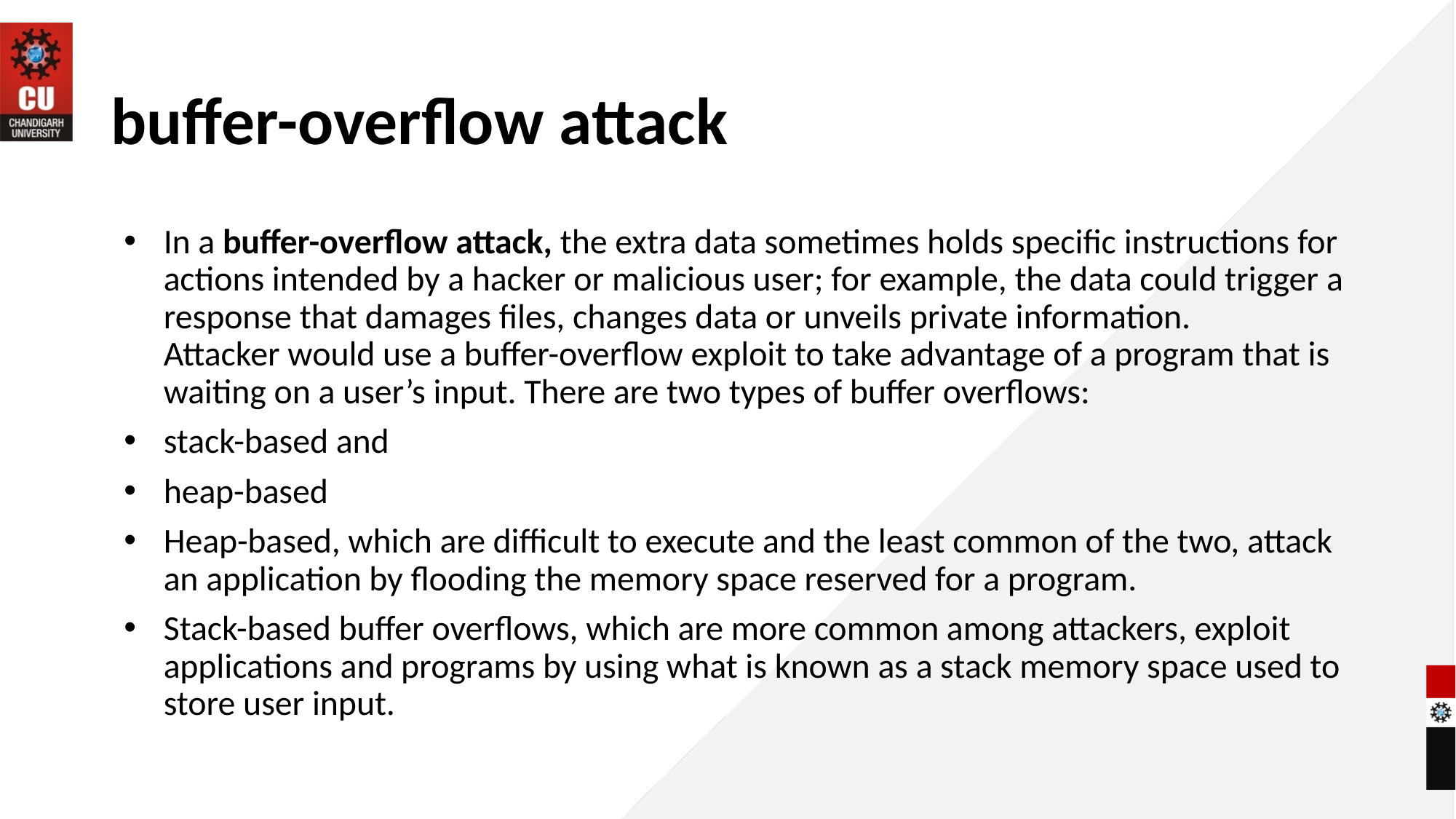

# buffer-overflow attack
In a buffer-overflow attack, the extra data sometimes holds specific instructions for actions intended by a hacker or malicious user; for example, the data could trigger a response that damages files, changes data or unveils private information.
Attacker would use a buffer-overflow exploit to take advantage of a program that is waiting on a user’s input. There are two types of buffer overflows:
stack-based and
heap-based
Heap-based, which are difficult to execute and the least common of the two, attack an application by flooding the memory space reserved for a program.
Stack-based buffer overflows, which are more common among attackers, exploit applications and programs by using what is known as a stack memory space used to store user input.